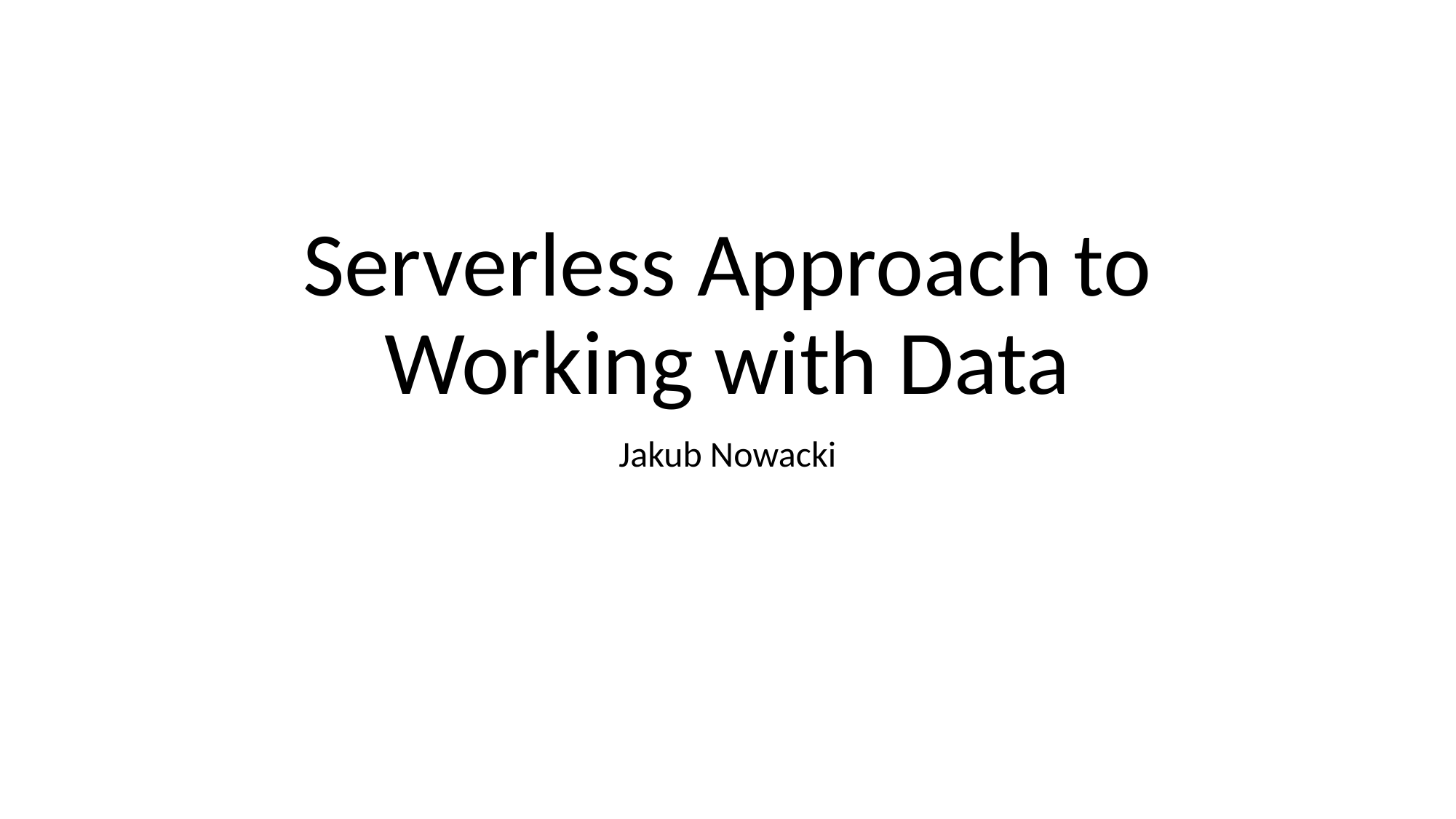

# Serverless Approach to Working with Data
Jakub Nowacki